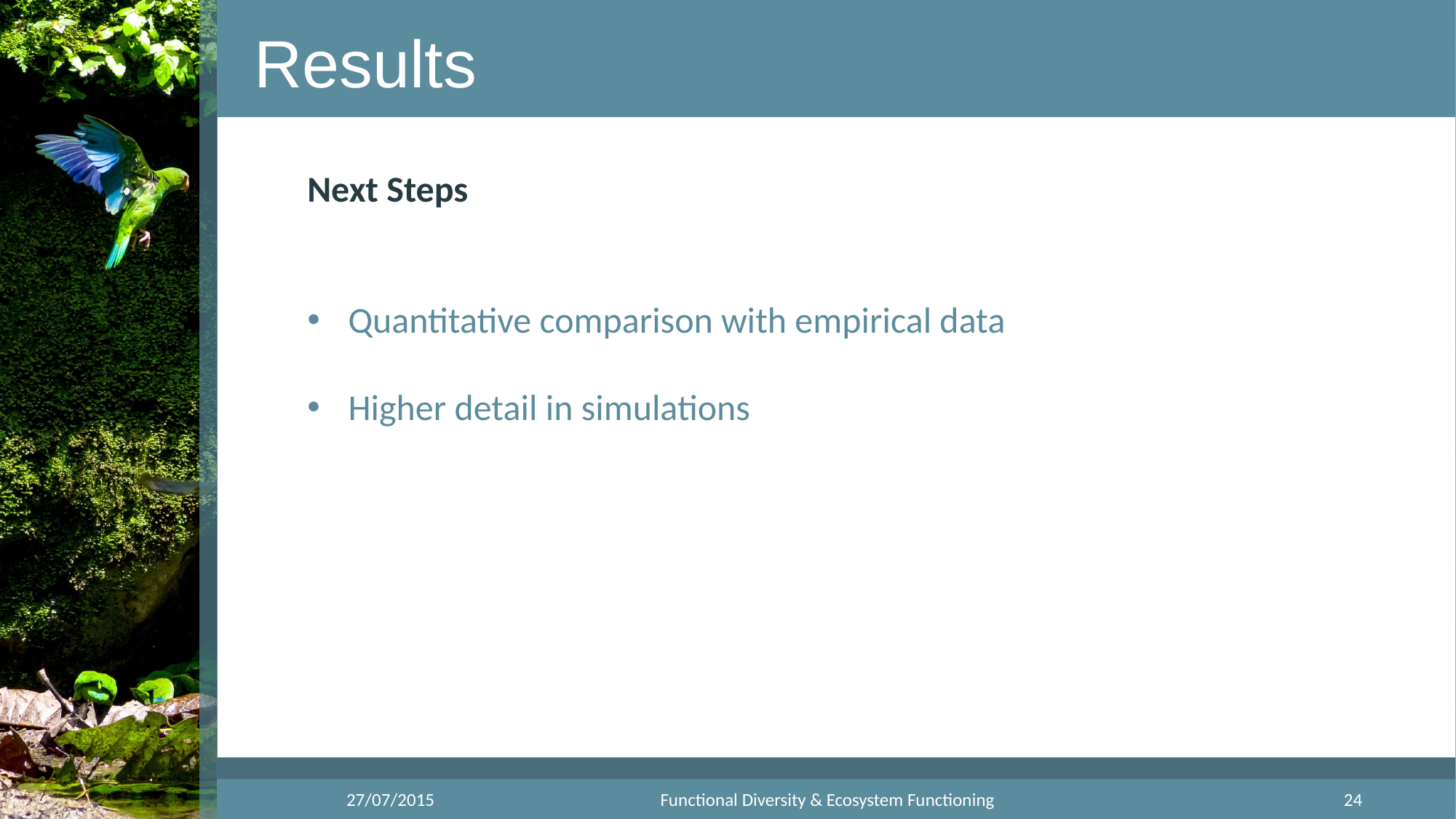

# Results
Next Steps

Quantitative comparison with empirical data

Higher detail in simulations